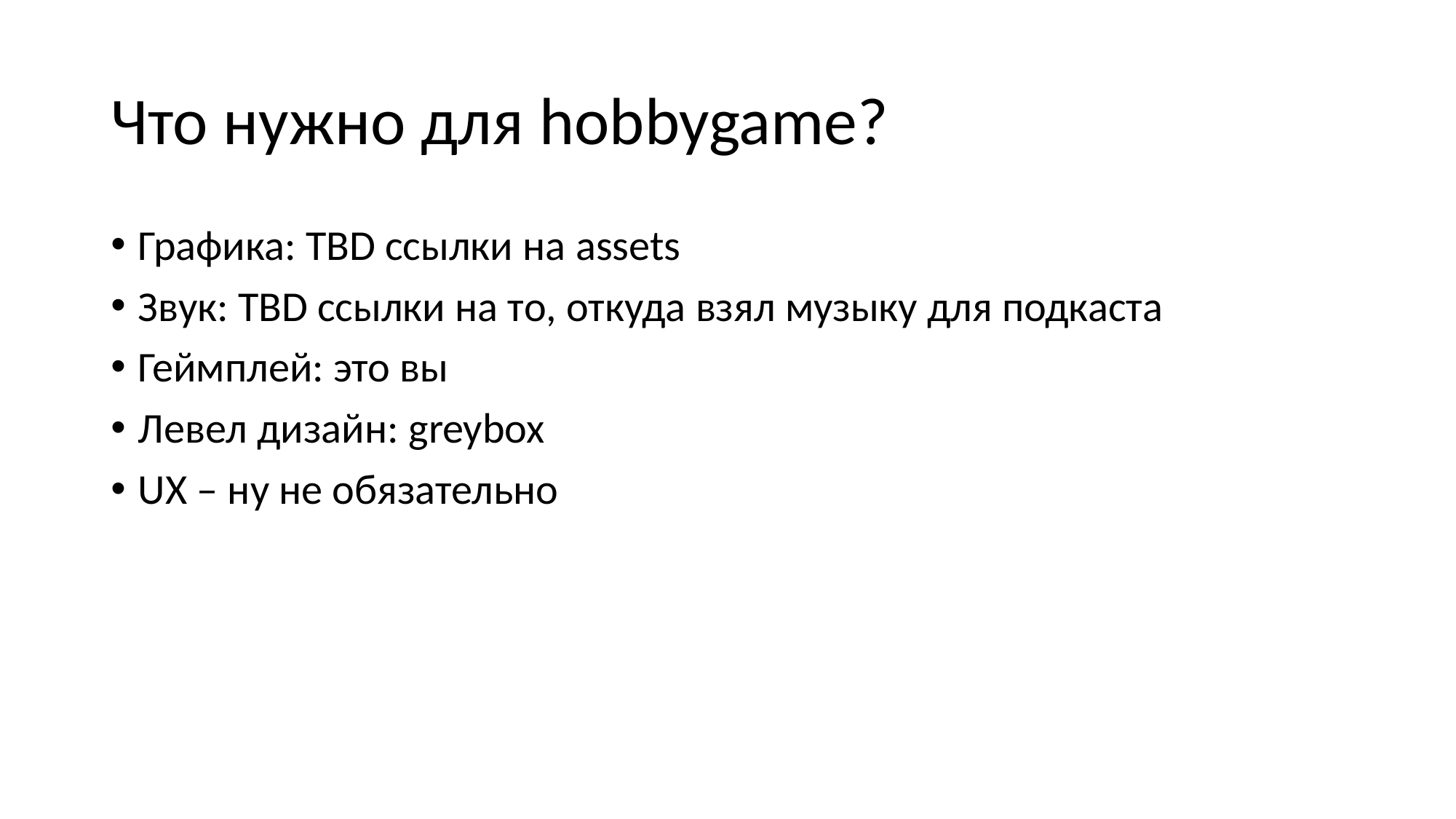

# Что нужно для hobbygame?
Графика: TBD ссылки на assets
Звук: TBD ссылки на то, откуда взял музыку для подкаста
Геймплей: это вы
Левел дизайн: greybox
UX – ну не обязательно